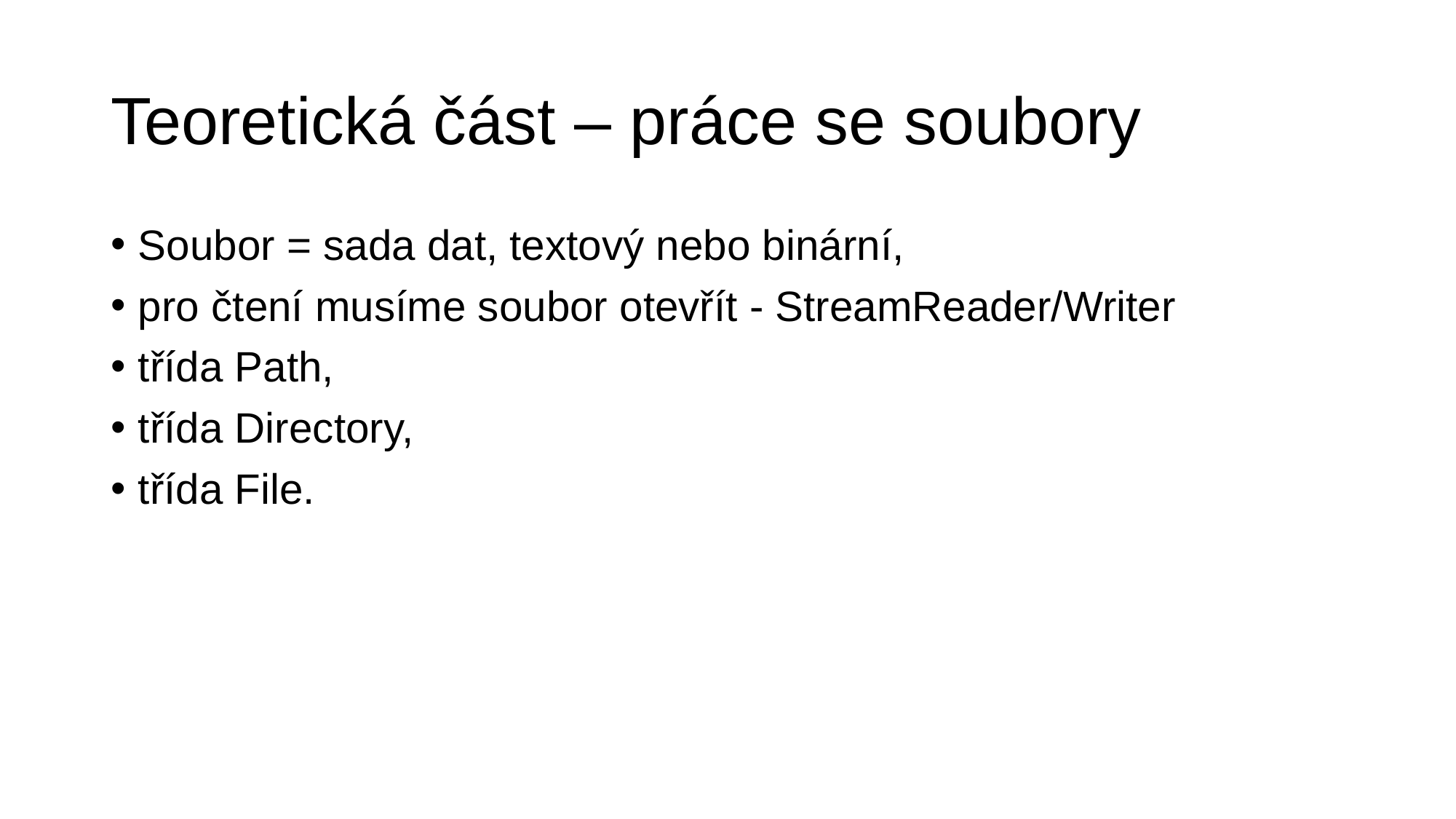

# Teoretická část – práce se soubory
Soubor = sada dat, textový nebo binární,
pro čtení musíme soubor otevřít - StreamReader/Writer
třída Path,
třída Directory,
třída File.